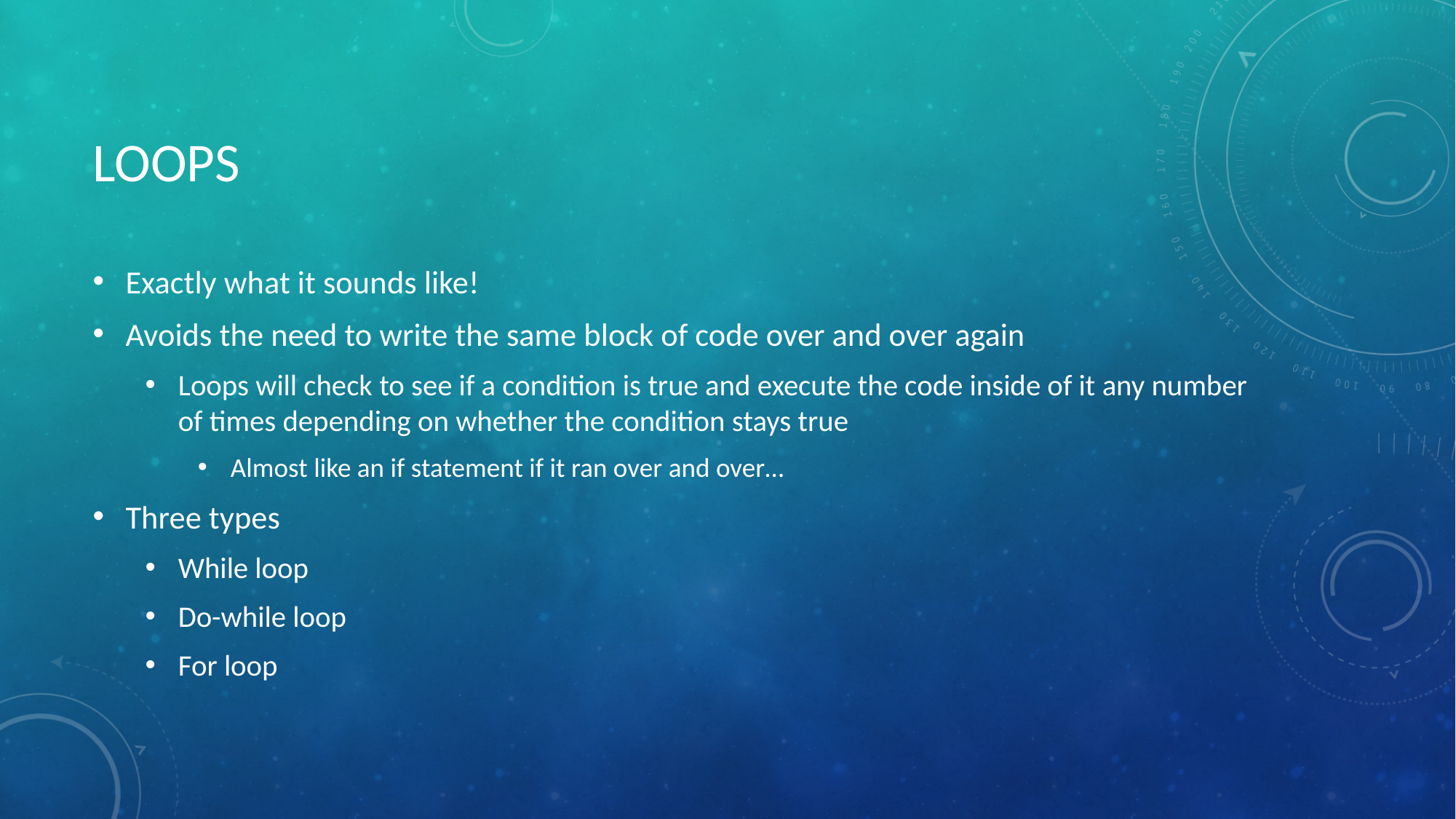

# loops
Exactly what it sounds like!
Avoids the need to write the same block of code over and over again
Loops will check to see if a condition is true and execute the code inside of it any number of times depending on whether the condition stays true
Almost like an if statement if it ran over and over…
Three types
While loop
Do-while loop
For loop